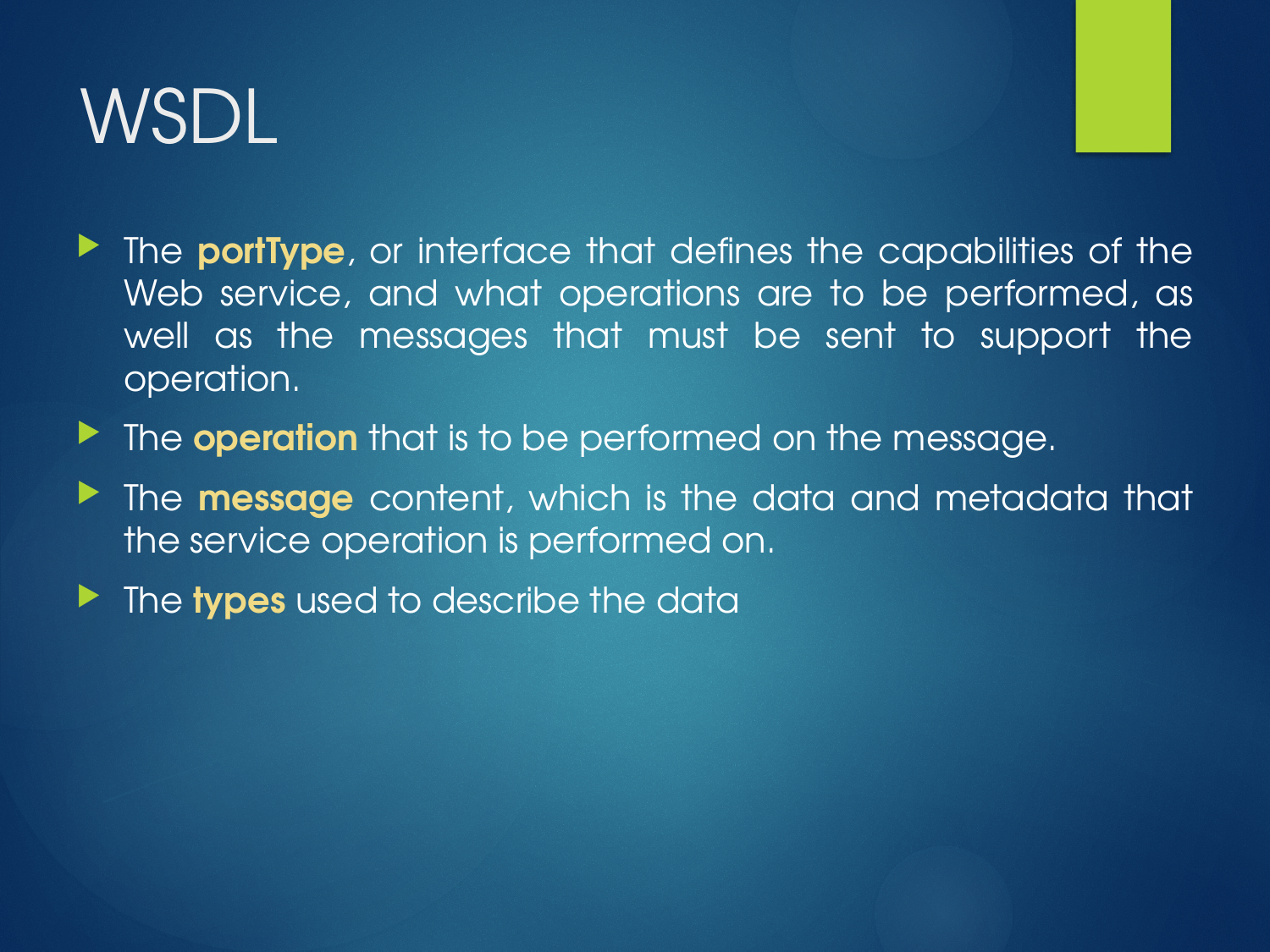

# WSDL
The portType, or interface that defines the capabilities of the Web service, and what operations are to be performed, as well as the messages that must be sent to support the operation.
The operation that is to be performed on the message.
The message content, which is the data and metadata that the service operation is performed on.
The types used to describe the data